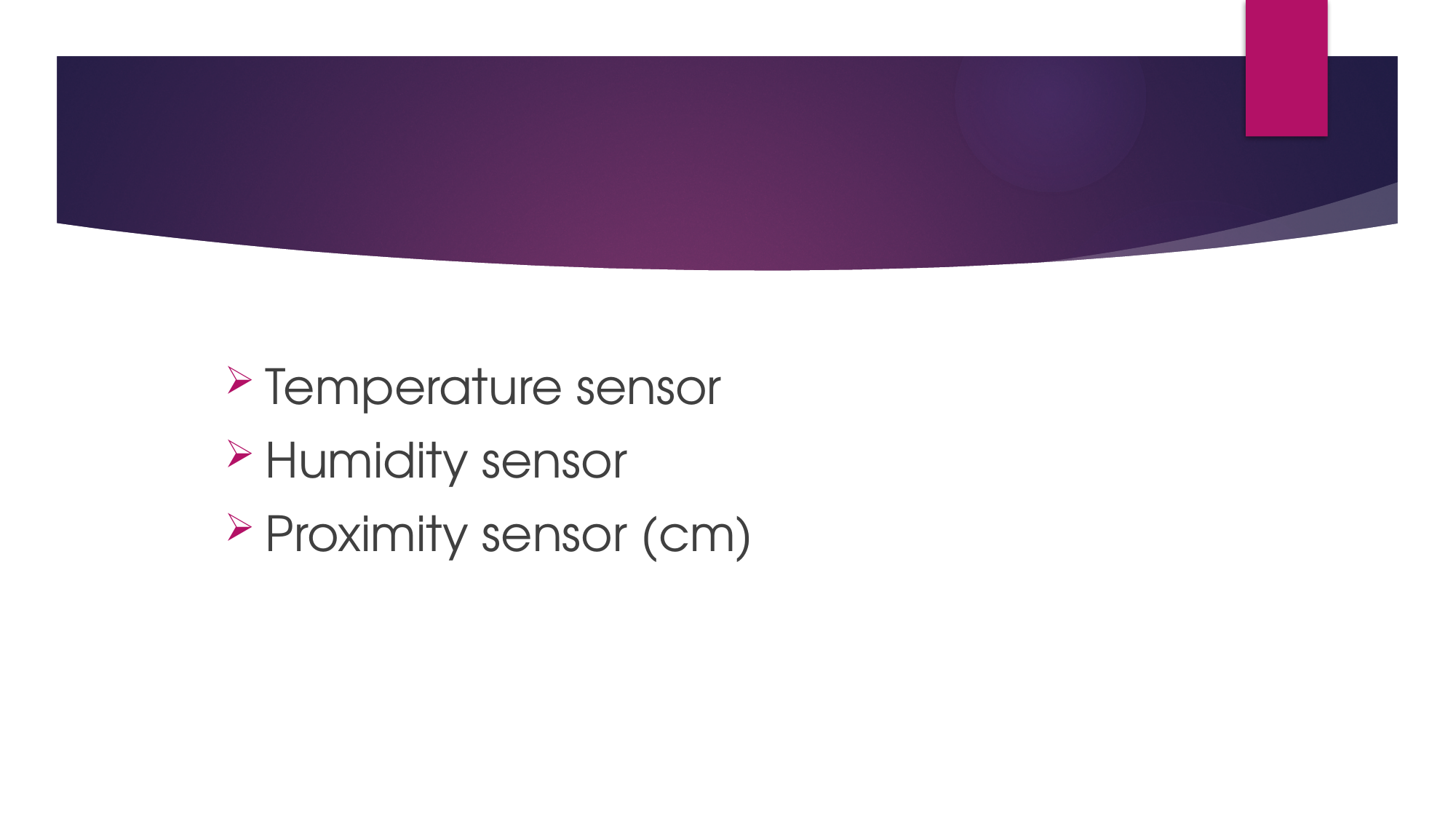

Temperature sensor
Humidity sensor
Proximity sensor (cm)